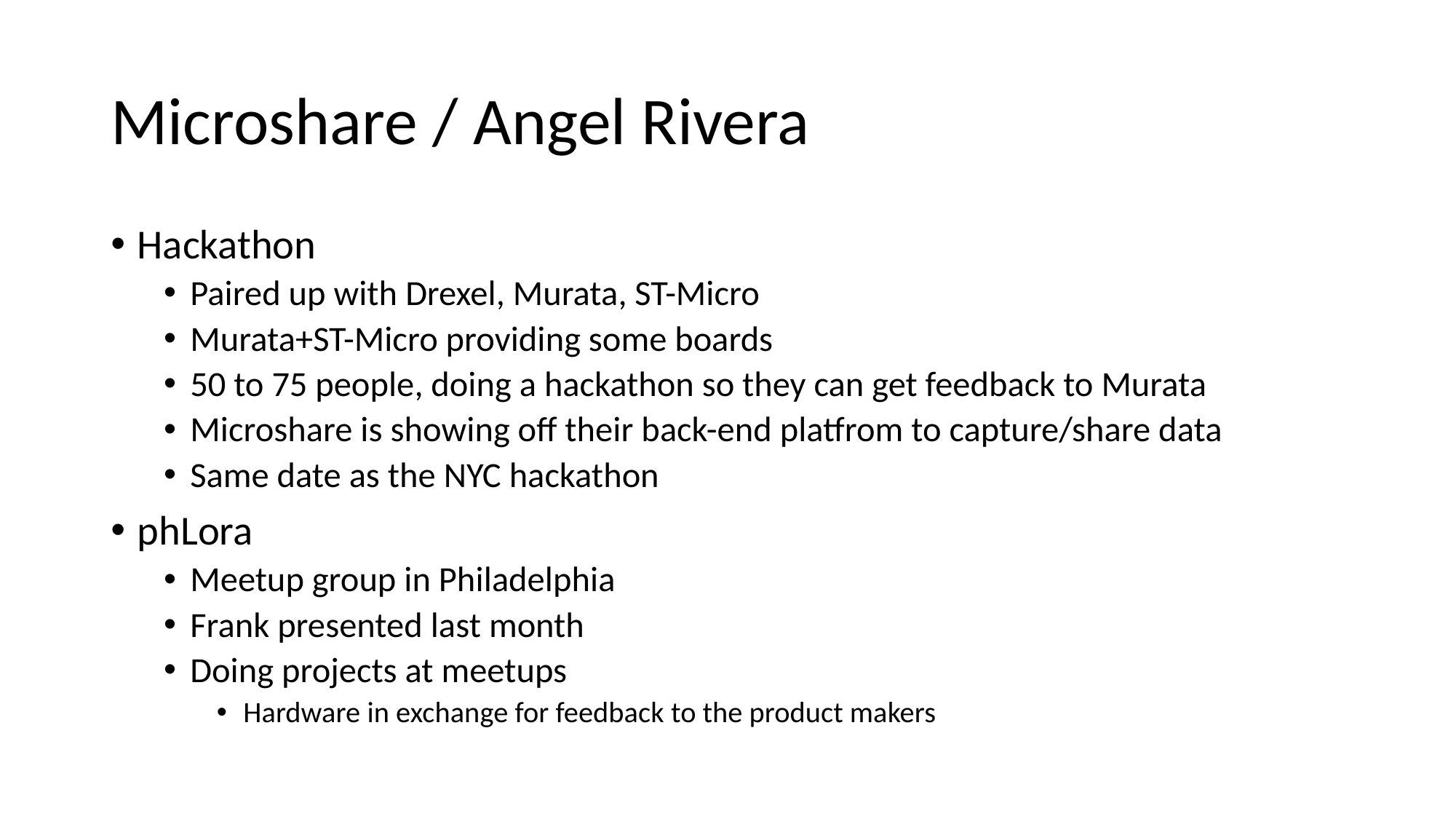

# Microshare / Angel Rivera
Hackathon
Paired up with Drexel, Murata, ST-Micro
Murata+ST-Micro providing some boards
50 to 75 people, doing a hackathon so they can get feedback to Murata
Microshare is showing off their back-end platfrom to capture/share data
Same date as the NYC hackathon
phLora
Meetup group in Philadelphia
Frank presented last month
Doing projects at meetups
Hardware in exchange for feedback to the product makers